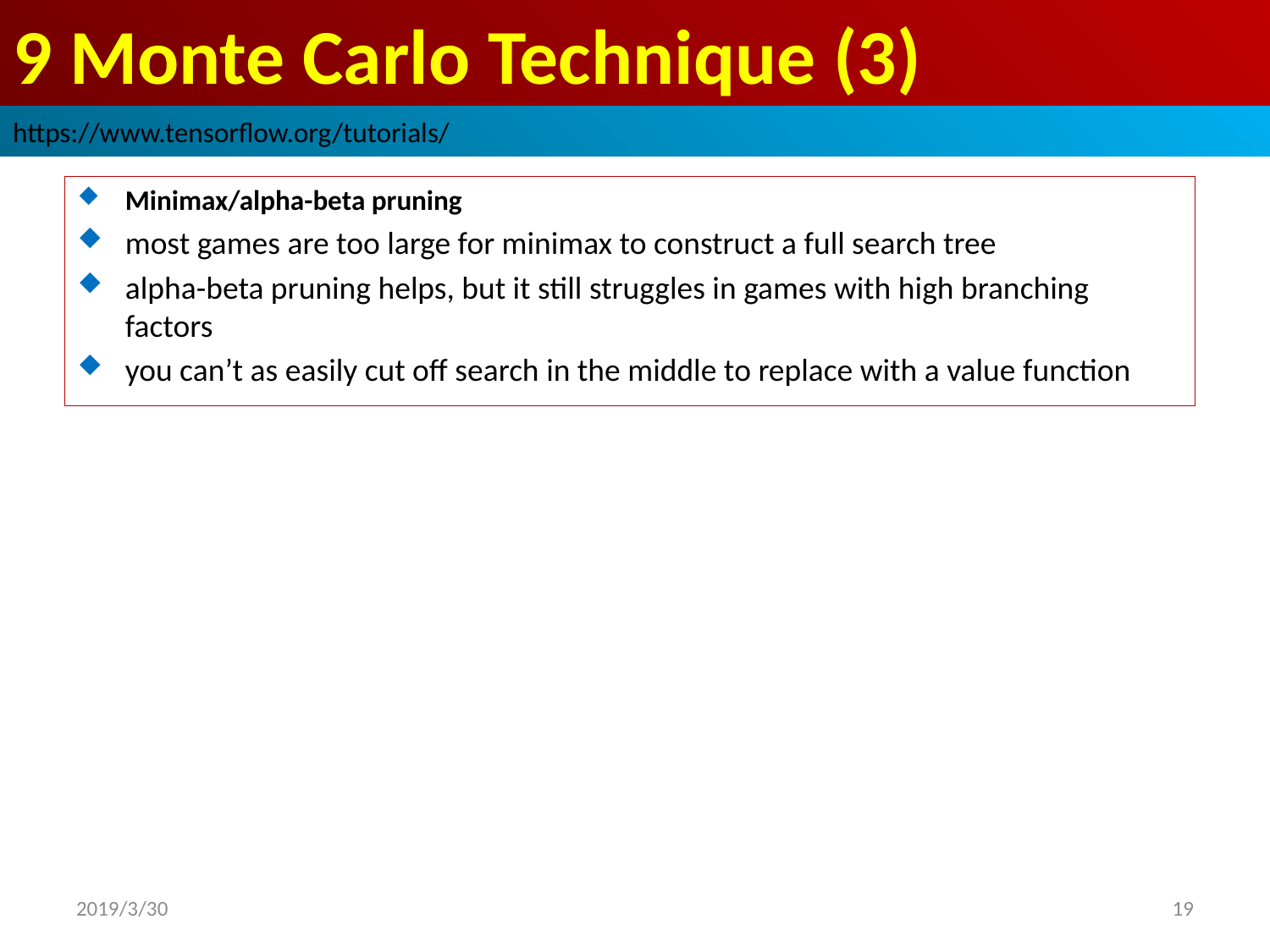

# 9 Monte Carlo Technique (3)
https://www.tensorflow.org/tutorials/
Minimax/alpha-beta pruning
most games are too large for minimax to construct a full search tree
alpha-beta pruning helps, but it still struggles in games with high branching factors
you can’t as easily cut off search in the middle to replace with a value function

2019/3/30
19